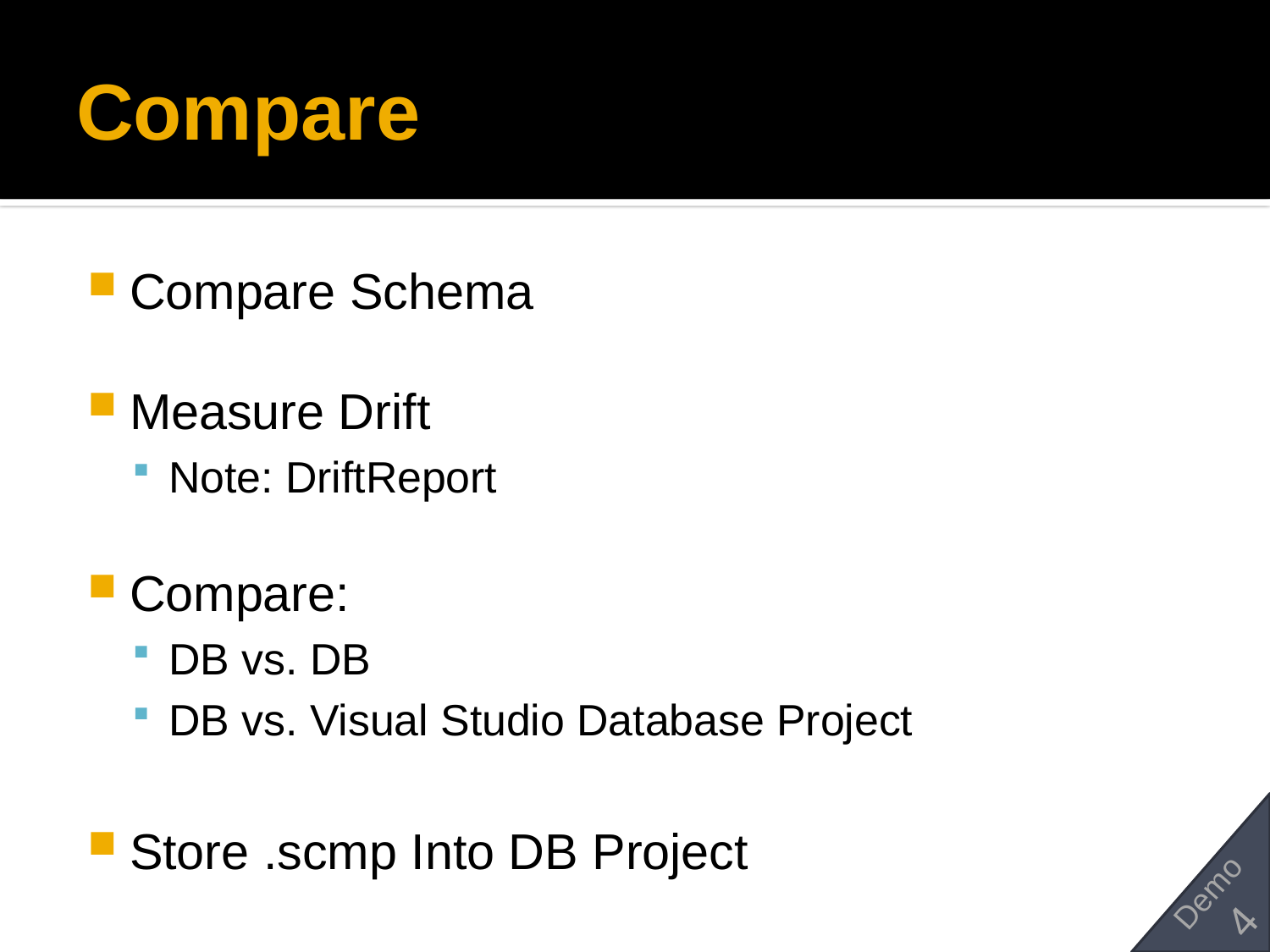

# Compare
Compare Schema

Measure Drift
Note: DriftReport

Compare:
DB vs. DB
DB vs. Visual Studio Database Project

Store .scmp Into DB Project

Demo
4